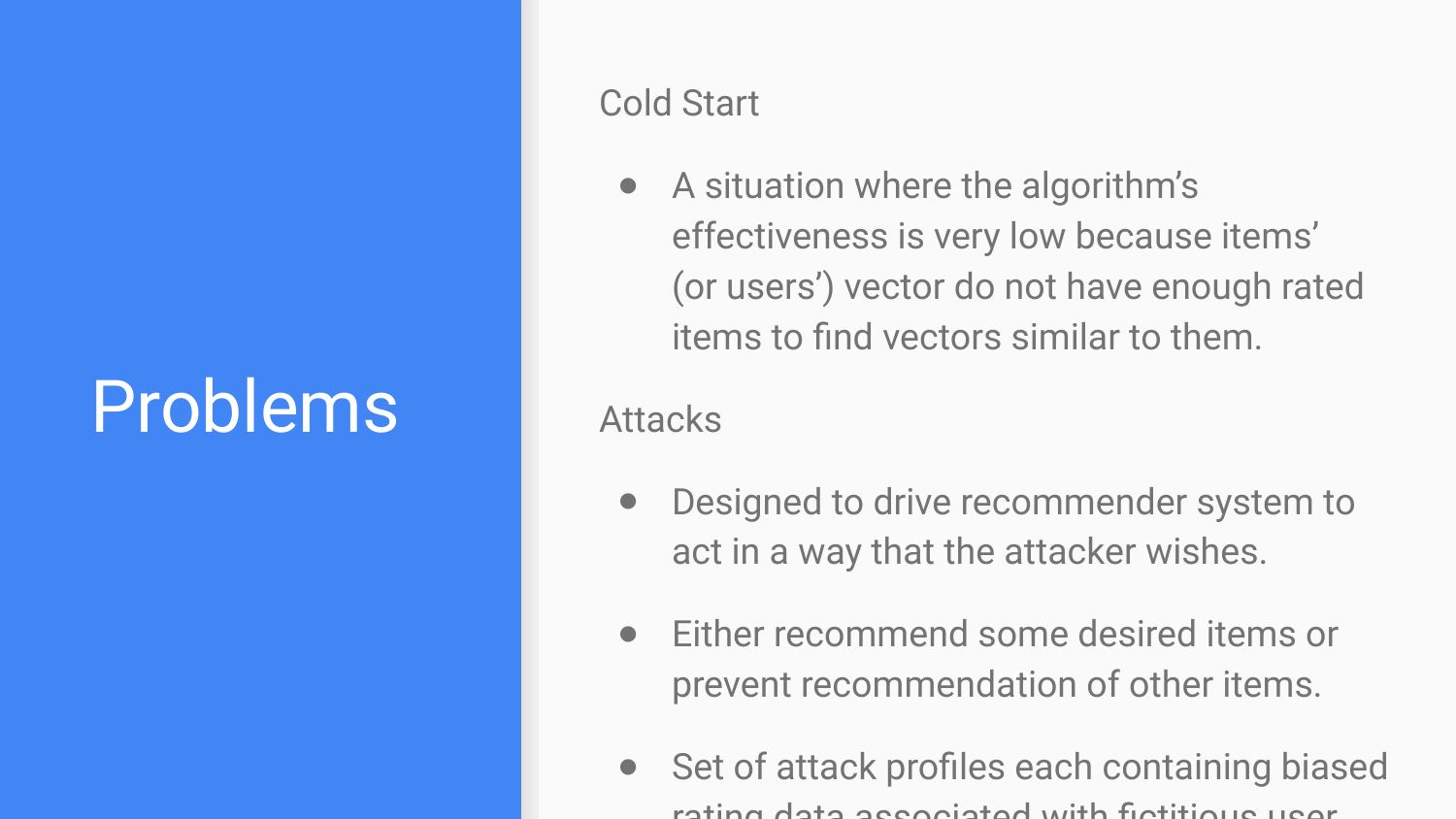

Cold Start
A situation where the algorithm’s effectiveness is very low because items’      (or users’) vector do not have enough rated items to find vectors similar to them.
Attacks
Designed to drive recommender system to act in a way that the attacker wishes.
Either recommend some desired items or prevent recommendation of other items.
Set of attack profiles each containing biased rating data associated with fictitious user.
# Problems